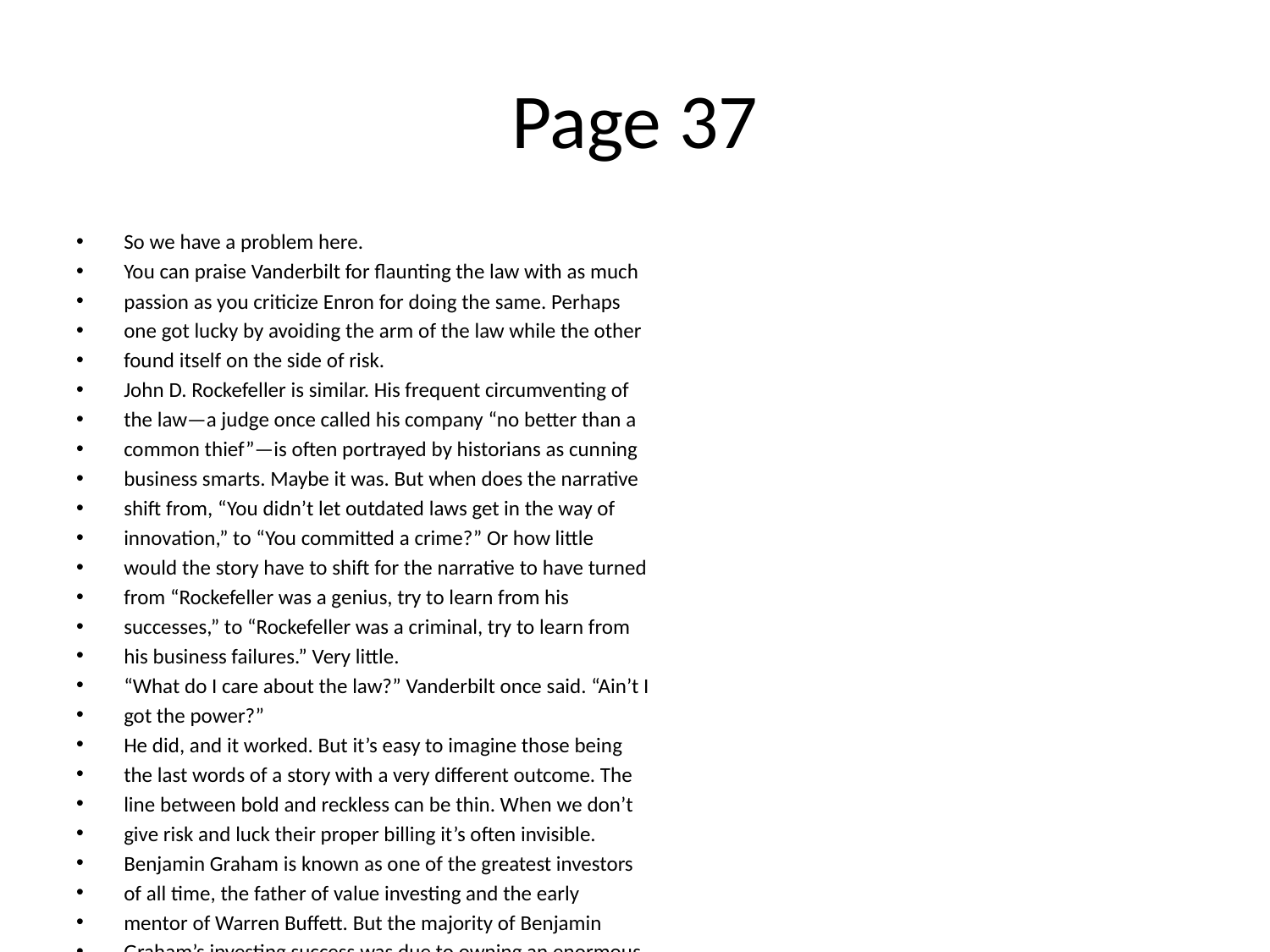

# Page 37
So we have a problem here.
You can praise Vanderbilt for ﬂaunting the law with as much
passion as you criticize Enron for doing the same. Perhaps
one got lucky by avoiding the arm of the law while the other
found itself on the side of risk.
John D. Rockefeller is similar. His frequent circumventing of
the law—a judge once called his company “no better than a
common thief”—is often portrayed by historians as cunning
business smarts. Maybe it was. But when does the narrative
shift from, “You didn’t let outdated laws get in the way of
innovation,” to “You committed a crime?” Or how little
would the story have to shift for the narrative to have turned
from “Rockefeller was a genius, try to learn from his
successes,” to “Rockefeller was a criminal, try to learn from
his business failures.” Very little.
“What do I care about the law?” Vanderbilt once said. “Ain’t I
got the power?”
He did, and it worked. But it’s easy to imagine those being
the last words of a story with a very diﬀerent outcome. The
line between bold and reckless can be thin. When we don’t
give risk and luck their proper billing it’s often invisible.
Benjamin Graham is known as one of the greatest investors
of all time, the father of value investing and the early
mentor of Warren Buﬀett. But the majority of Benjamin
Graham’s investing success was due to owning an enormous
chunk of GEICO stock which, by his own admission, broke
nearly every diversiﬁcation rule that Graham himself laid out
in his famous texts. Where does the thin line between bold
and reckless fall here? I don’t know. Graham wrote about his
GEICO bonanza: “One lucky break, or one supremely shrewd
decision—can we tell them apart?” Not easily.